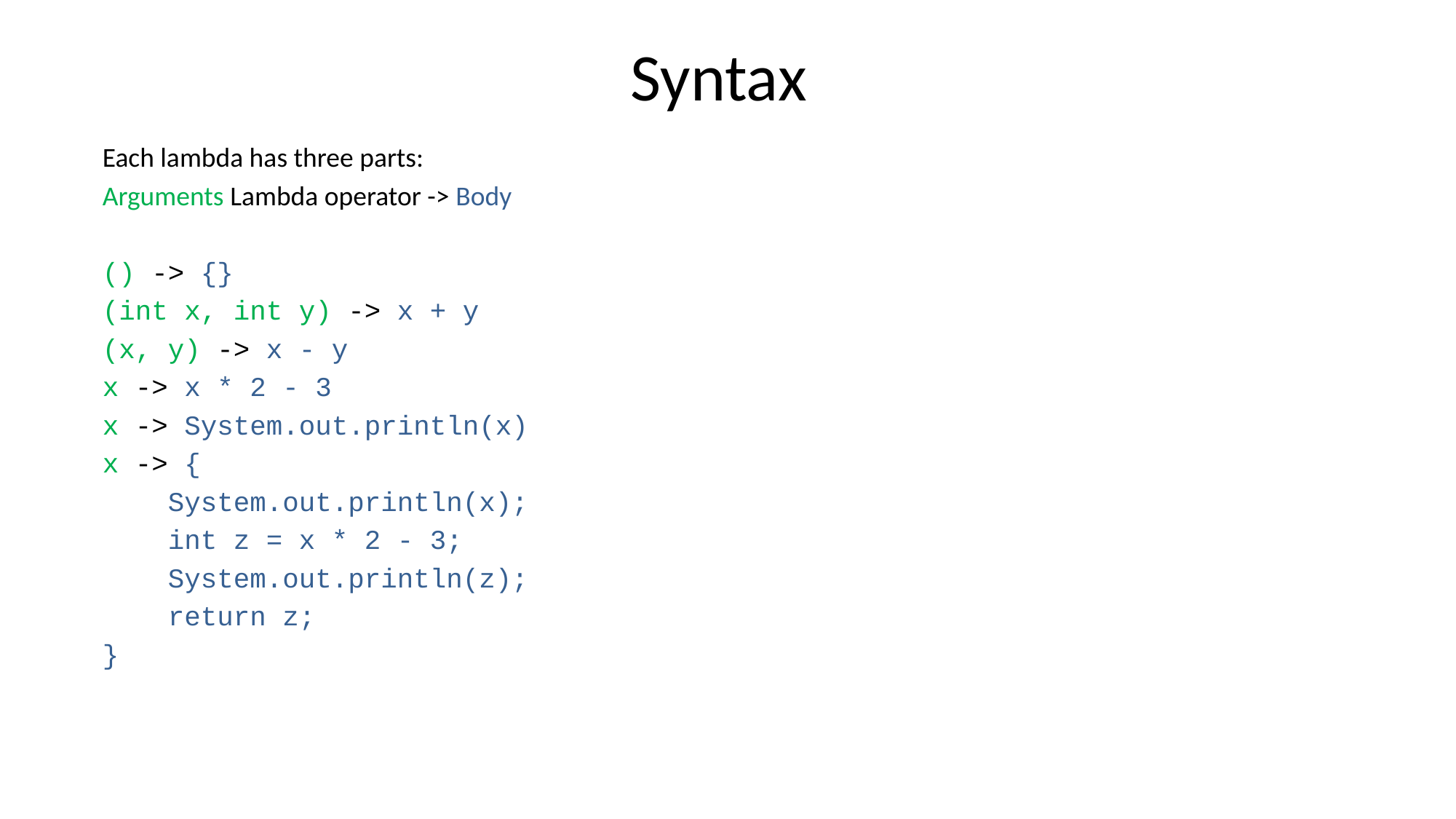

# Syntax
Each lambda has three parts:
Arguments Lambda operator -> Body

() -> {}
(int x, int y) -> x + y
(x, y) -> x - y
x -> x * 2 - 3
x -> System.out.println(x)
x -> {
    System.out.println(x);
    int z = x * 2 - 3;
    System.out.println(z);
    return z;
}